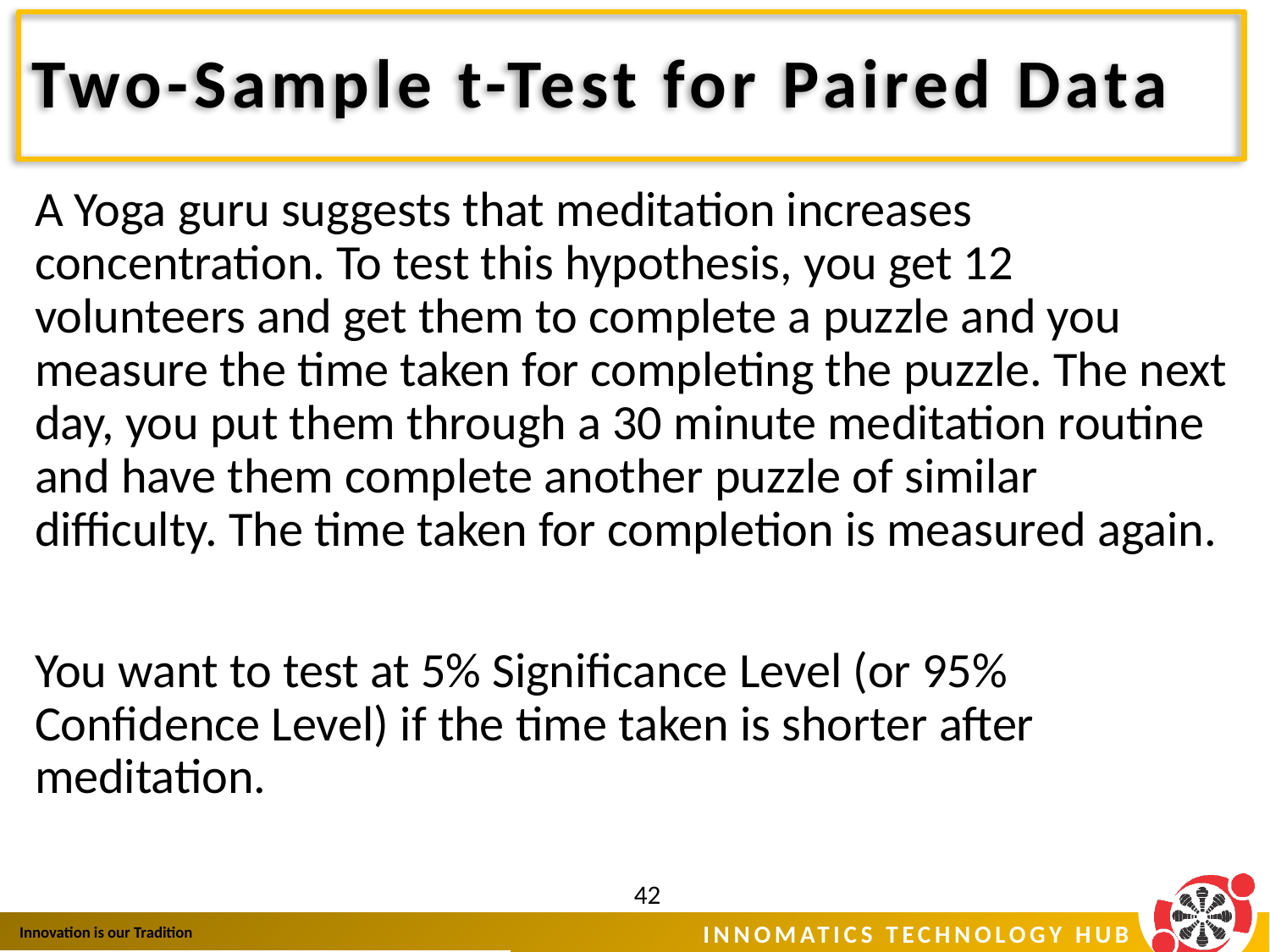

# Two-Sample t-Test for Paired Data
A Yoga guru suggests that meditation increases concentration. To test this hypothesis, you get 12 volunteers and get them to complete a puzzle and you measure the time taken for completing the puzzle. The next day, you put them through a 30 minute meditation routine and have them complete another puzzle of similar difficulty. The time taken for completion is measured again.

You want to test at 5% Significance Level (or 95% Confidence Level) if the time taken is shorter after meditation.